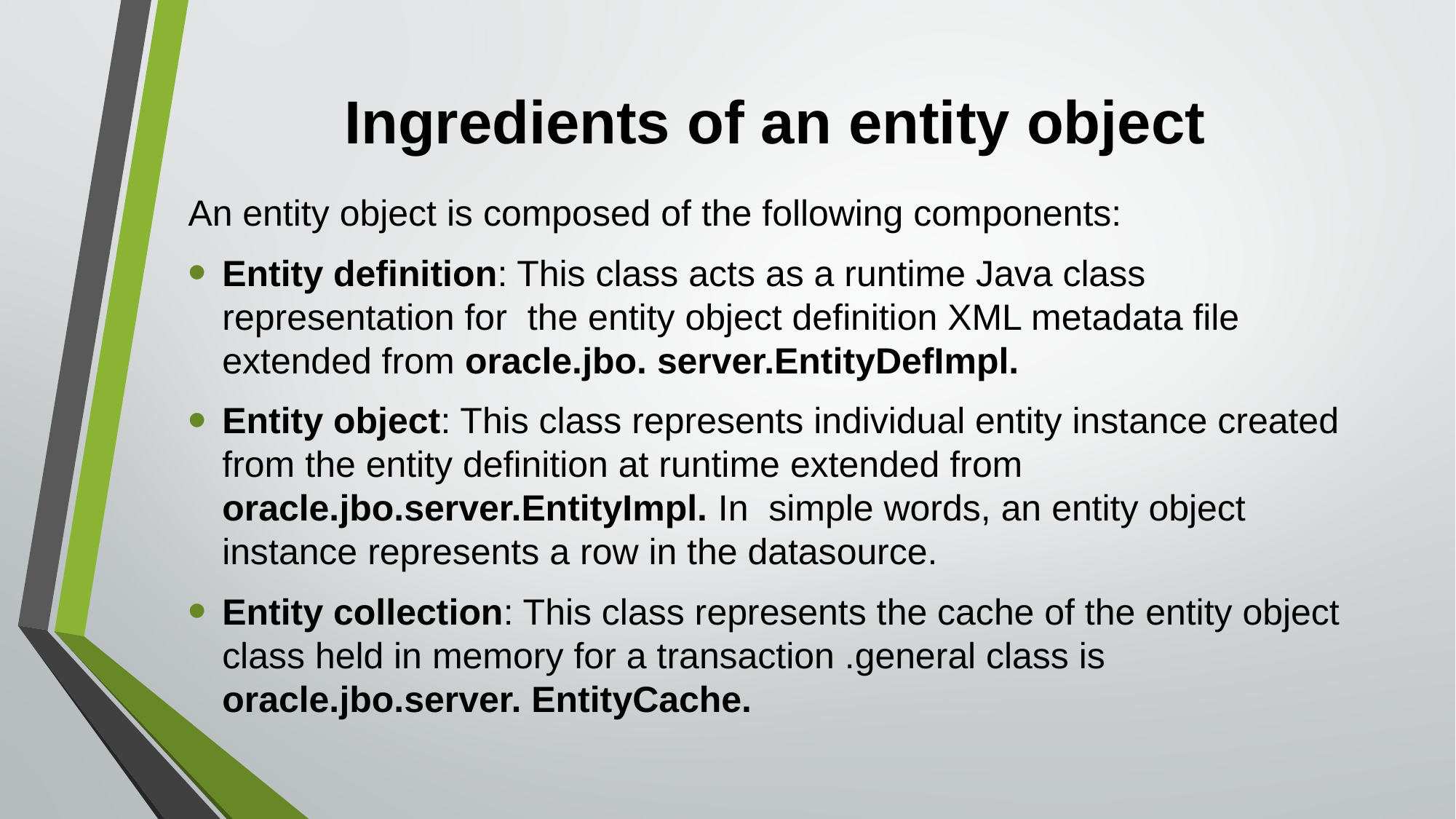

# Ingredients of an entity object
An entity object is composed of the following components:
Entity definition: This class acts as a runtime Java class representation for  the entity object definition XML metadata file extended from oracle.jbo. server.EntityDefImpl.
Entity object: This class represents individual entity instance created from the entity definition at runtime extended from oracle.jbo.server.EntityImpl. In  simple words, an entity object instance represents a row in the datasource.
Entity collection: This class represents the cache of the entity object class held in memory for a transaction .general class is oracle.jbo.server. EntityCache.